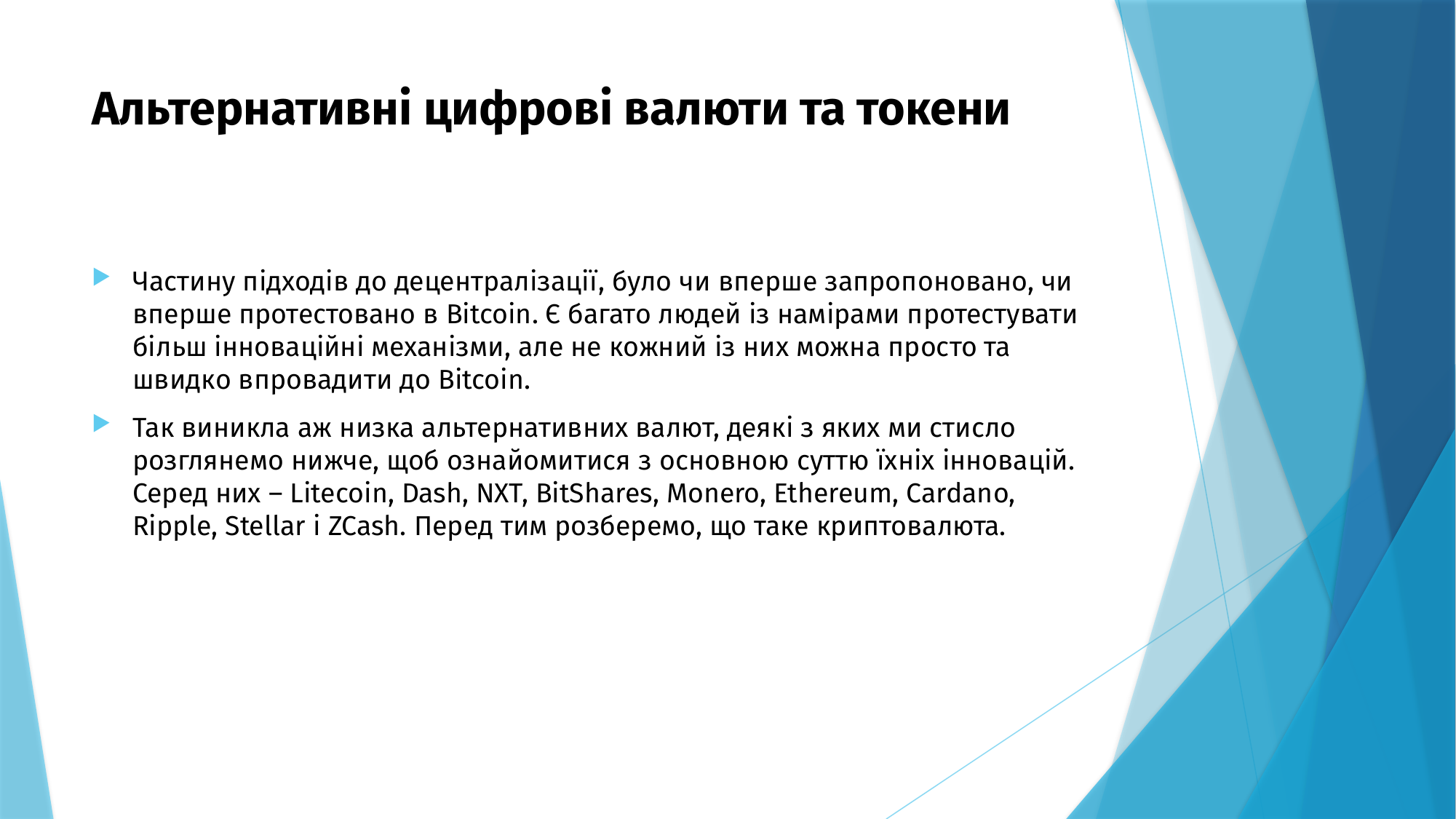

# Альтернативні цифрові валюти та токени
Частину підходів до децентралізації, було чи вперше запропоновано, чи вперше протестовано в Bitcoin. Є багато людей із намірами протестувати більш інноваційні механізми, але не кожний із них можна просто та швидко впровадити до Bitcoin.
Так виникла аж низка альтернативних валют, деякі з яких ми стисло розглянемо нижче, щоб ознайомитися з основною суттю їхніх інновацій. Серед них – Litecoin, Dash, NXT, BitShares, Monero, Ethereum, Cardano, Ripple, Stellar і ZCash. Перед тим розберемо, що таке криптовалюта.